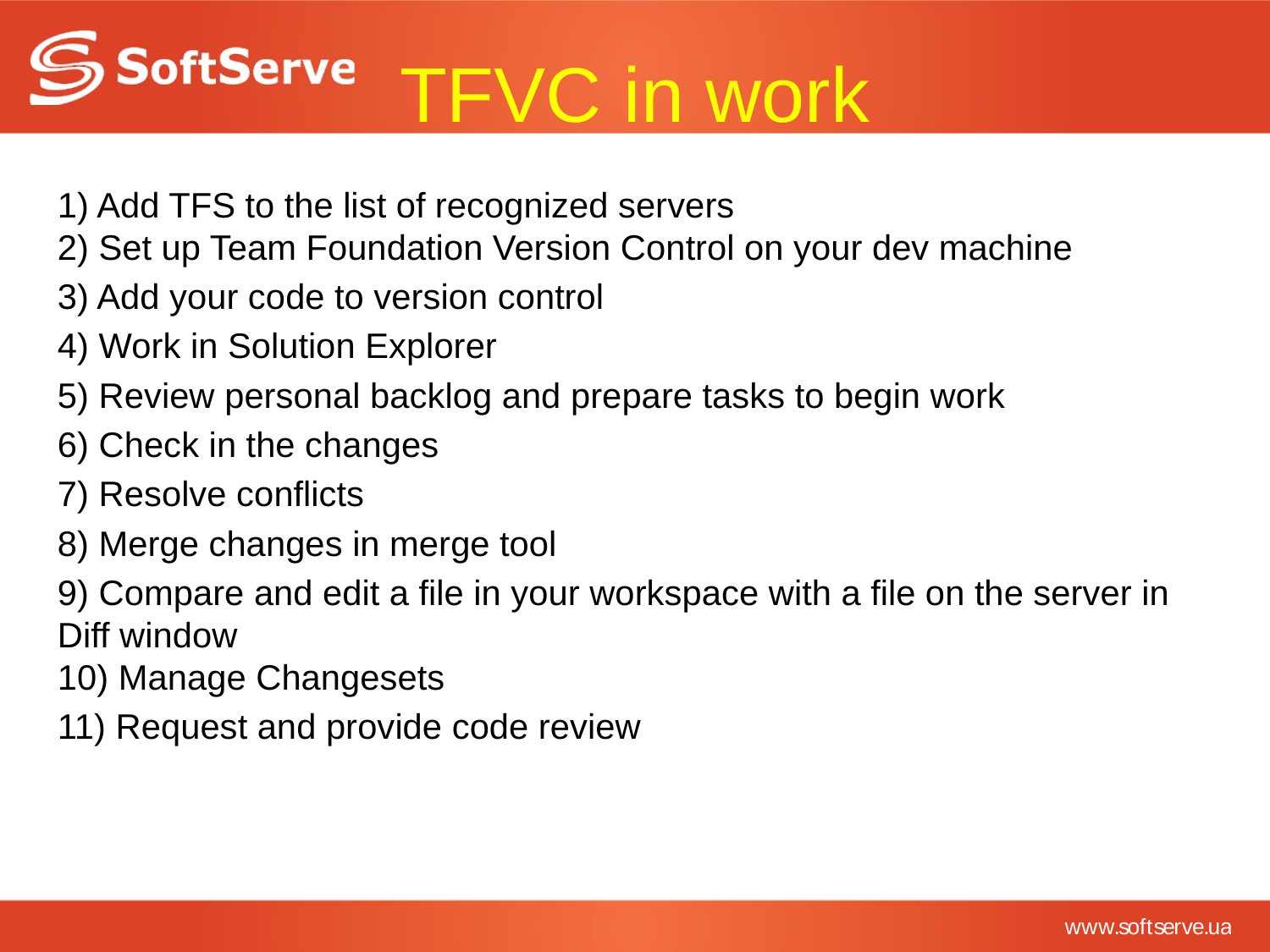

# TFVC in work
1) Add TFS to the list of recognized servers
2) Set up Team Foundation Version Control on your dev machine
3) Add your code to version control
4) Work in Solution Explorer
5) Review personal backlog and prepare tasks to begin work
6) Check in the changes
7) Resolve conflicts
8) Merge changes in merge tool
9) Compare and edit a file in your workspace with a file on the server in Diff window
10) Manage Changesets
11) Request and provide code review